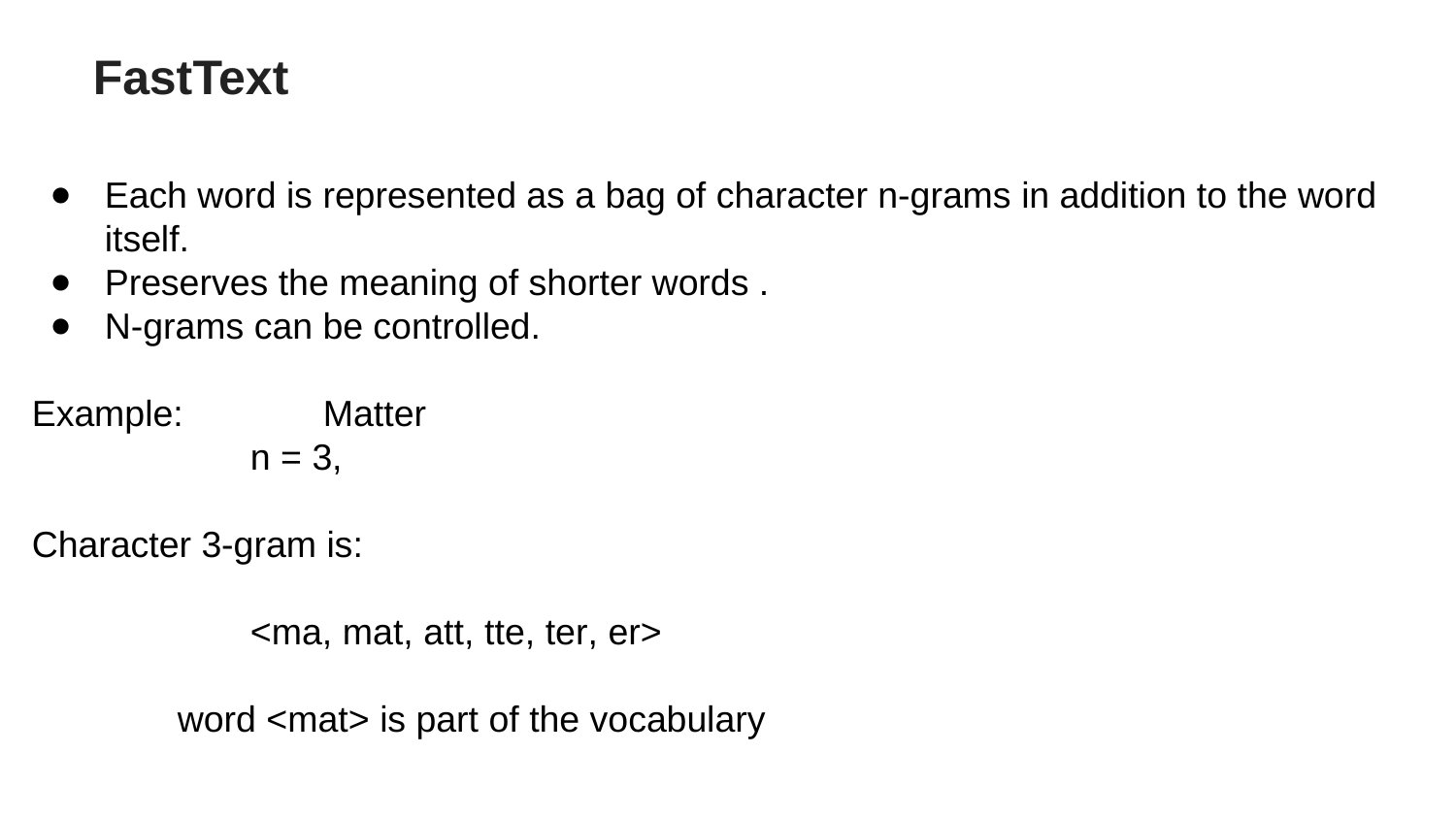

FastText
Each word is represented as a bag of character n-grams in addition to the word itself.
Preserves the meaning of shorter words .
N-grams can be controlled.

Example:	Matter
n = 3,

Character 3-gram is:

<ma, mat, att, tte, ter, er>

word <mat> is part of the vocabulary